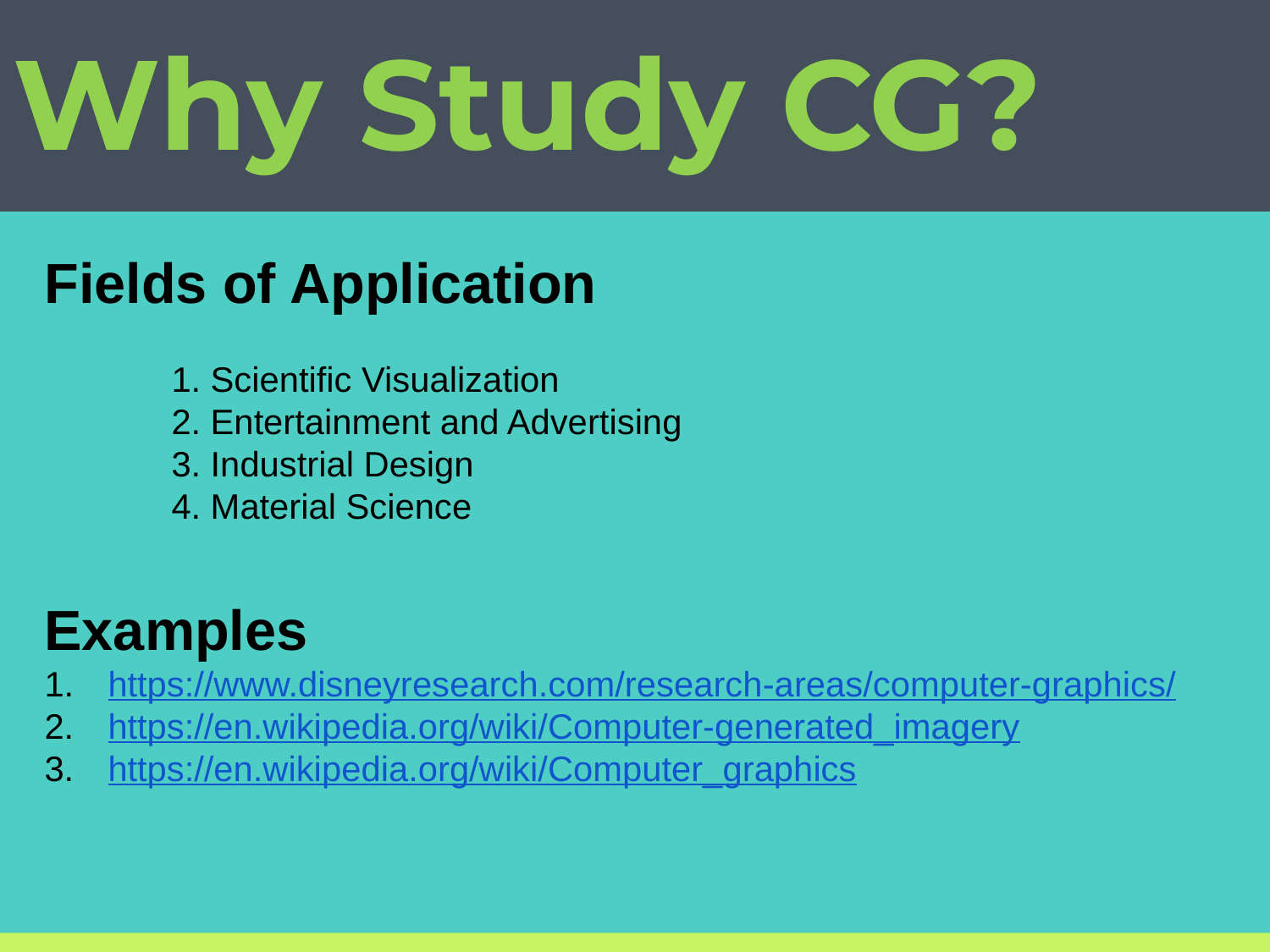

Why Study CG?
Fields of Application

	1. Scientific Visualization
	2. Entertainment and Advertising
	3. Industrial Design
	4. Material Science

Examples
https://www.disneyresearch.com/research-areas/computer-graphics/
https://en.wikipedia.org/wiki/Computer-generated_imagery
https://en.wikipedia.org/wiki/Computer_graphics